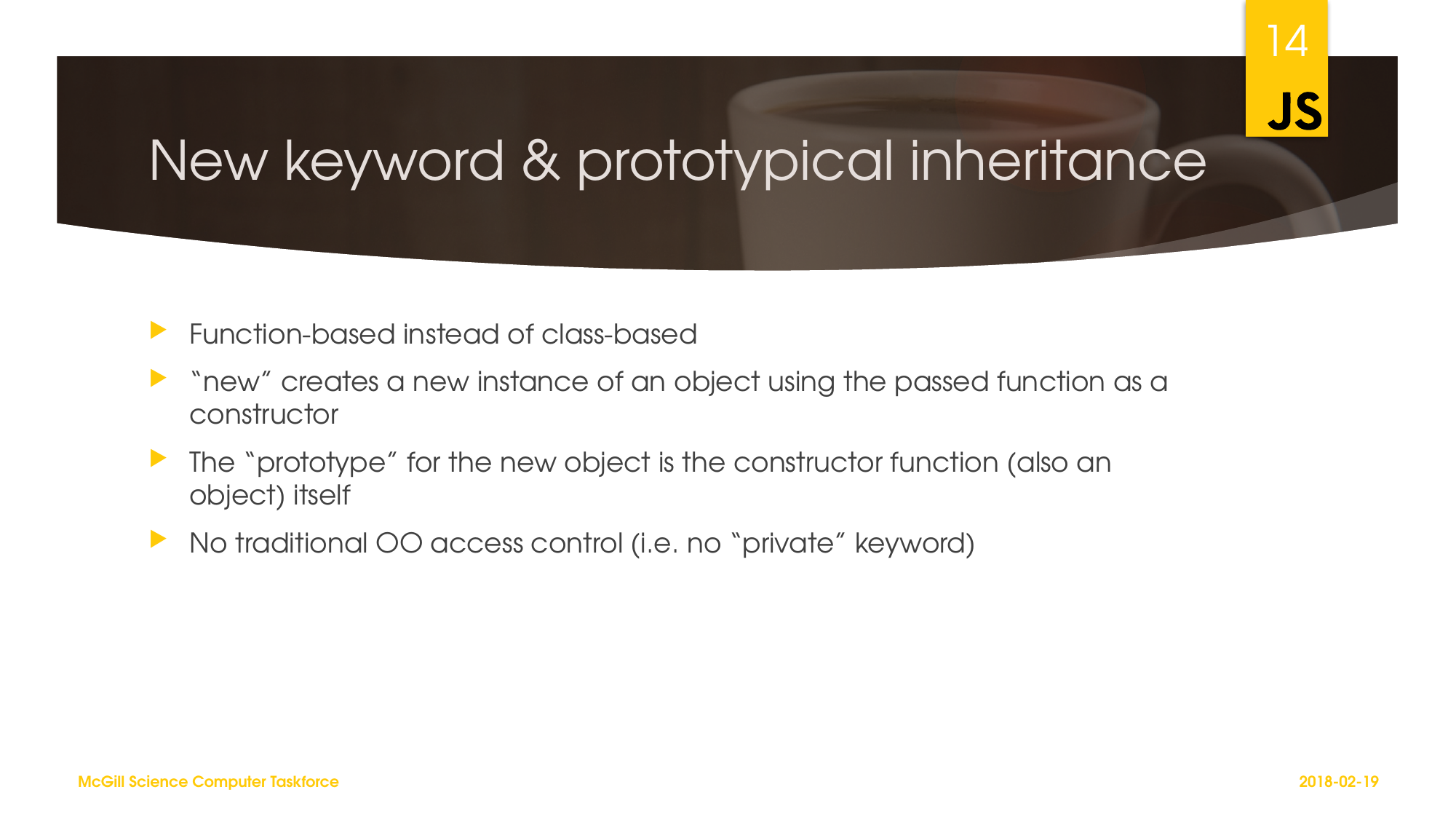

14
# New keyword & prototypical inheritance
Function-based instead of class-based
“new” creates a new instance of an object using the passed function as a constructor
The “prototype” for the new object is the constructor function (also an object) itself
No traditional OO access control (i.e. no “private” keyword)
McGill Science Computer Taskforce
2018-02-19